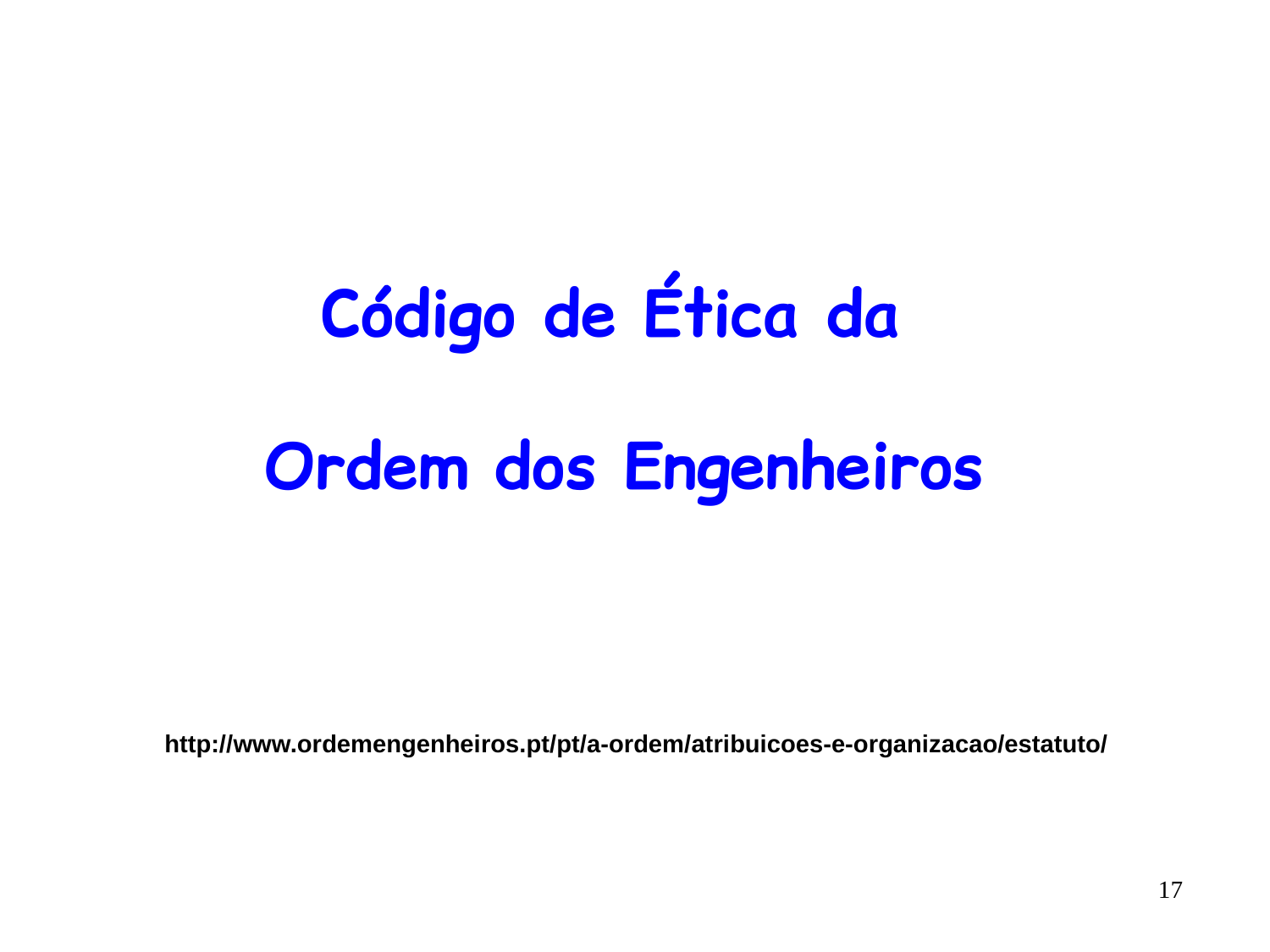

# Código de Ética da Ordem dos Engenheiros
http://www.ordemengenheiros.pt/pt/a-ordem/atribuicoes-e-organizacao/estatuto/
17